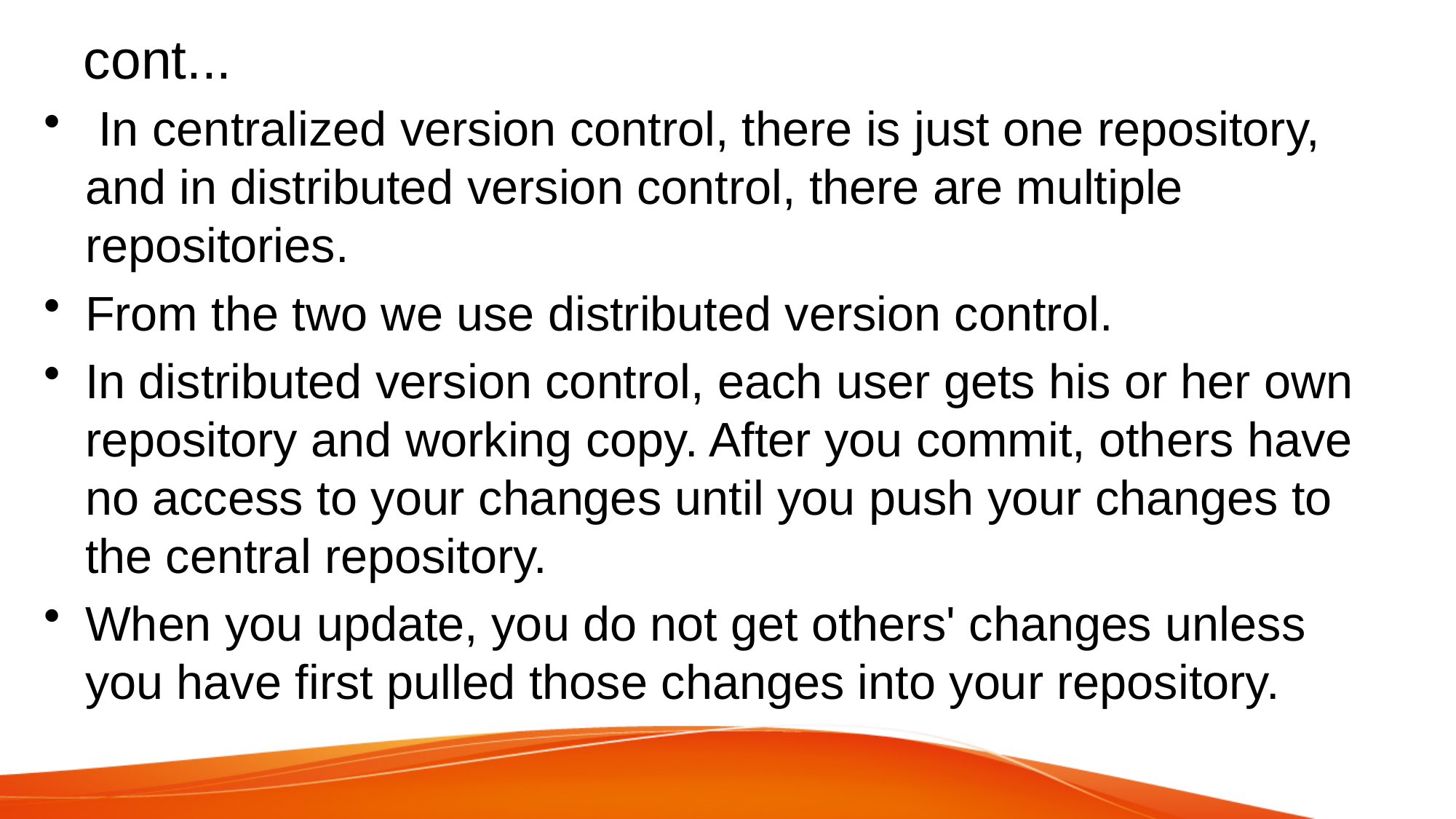

# cont...
 In centralized version control, there is just one repository, and in distributed version control, there are multiple repositories.
From the two we use distributed version control.
In distributed version control, each user gets his or her own repository and working copy. After you commit, others have no access to your changes until you push your changes to the central repository.
When you update, you do not get others' changes unless you have first pulled those changes into your repository.